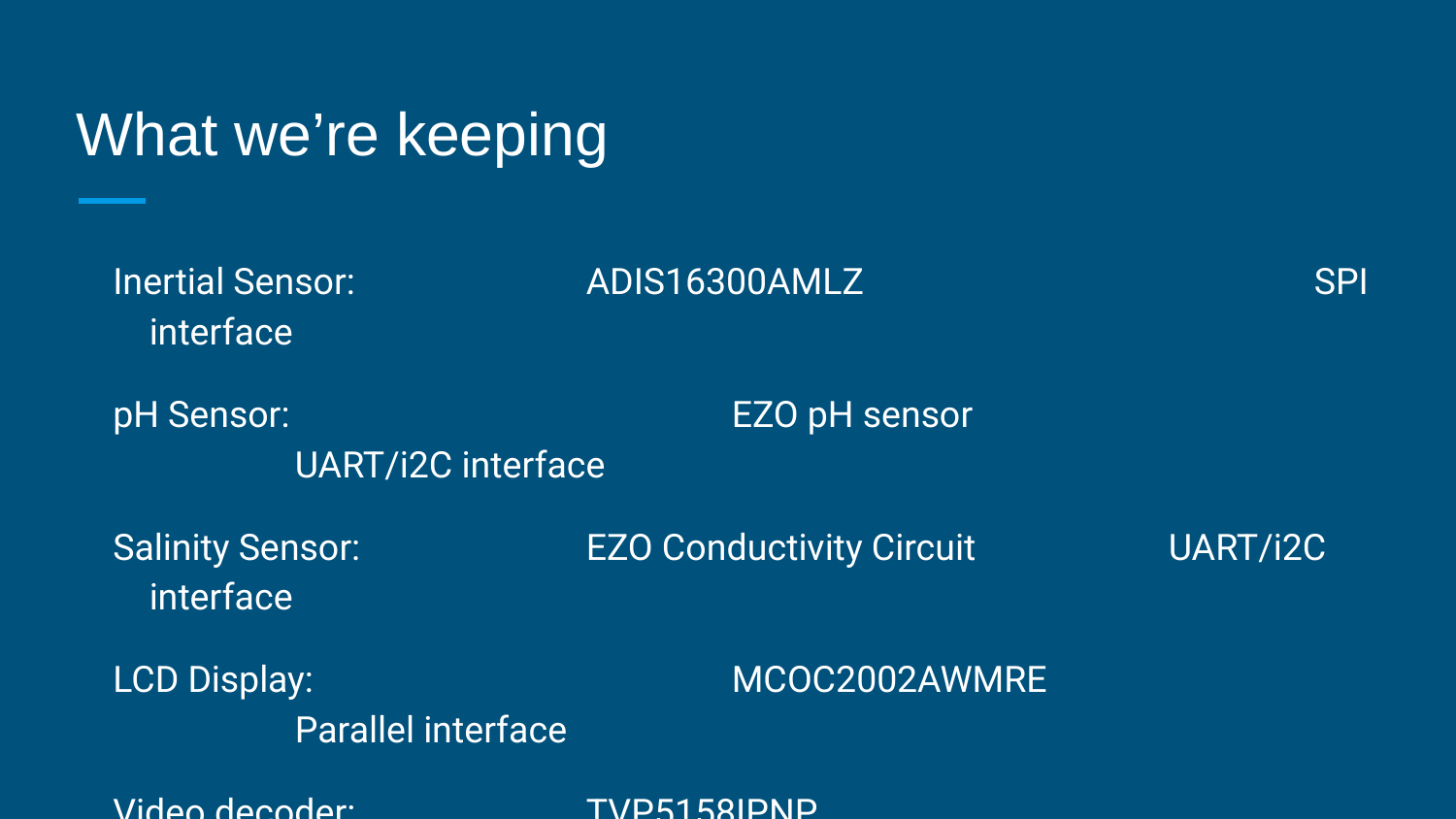

# What we’re keeping
Inertial Sensor:		ADIS16300AMLZ 				SPI interface
pH Sensor: 			EZO pH sensor				UART/i2C interface
Salinity Sensor: 		EZO Conductivity Circuit 		UART/i2C interface
LCD Display:			MCOC2002AWMRE			Parallel interface
Video decoder:		TVP5158IPNP				i2C/parallel interface
2 Low-light cameras:	Watec WAT-910HX
SD Card
Waterproof casing
*Data recorded to be stored on SD card